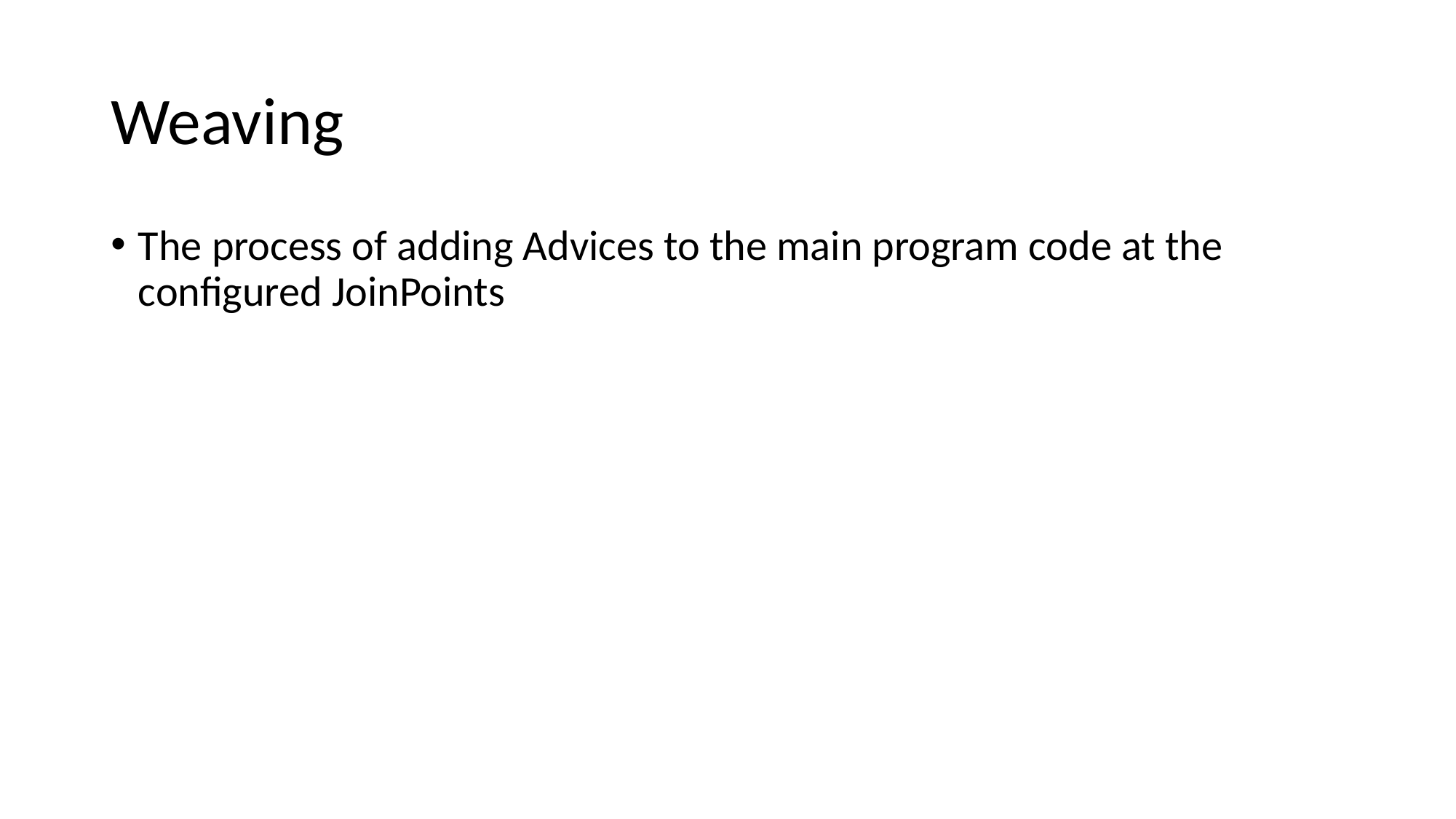

# Weaving
The process of adding Advices to the main program code at the configured JoinPoints